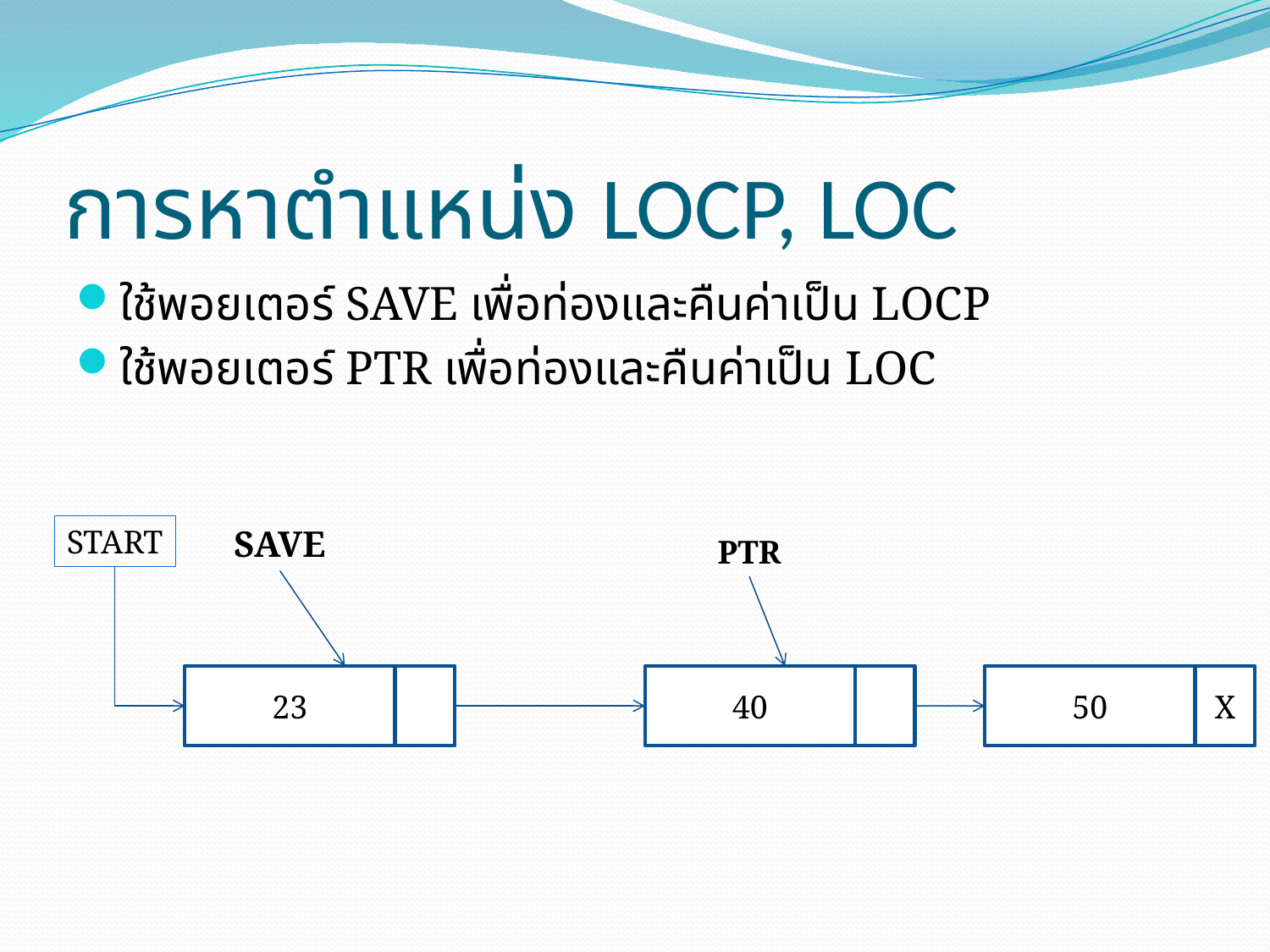

# การหาตำแหน่ง LOCP, LOC
ใช้พอยเตอร์ SAVE เพื่อท่องและคืนค่าเป็น LOCP
ใช้พอยเตอร์ PTR เพื่อท่องและคืนค่าเป็น LOC
START
SAVE
PTR
23

40

50
X